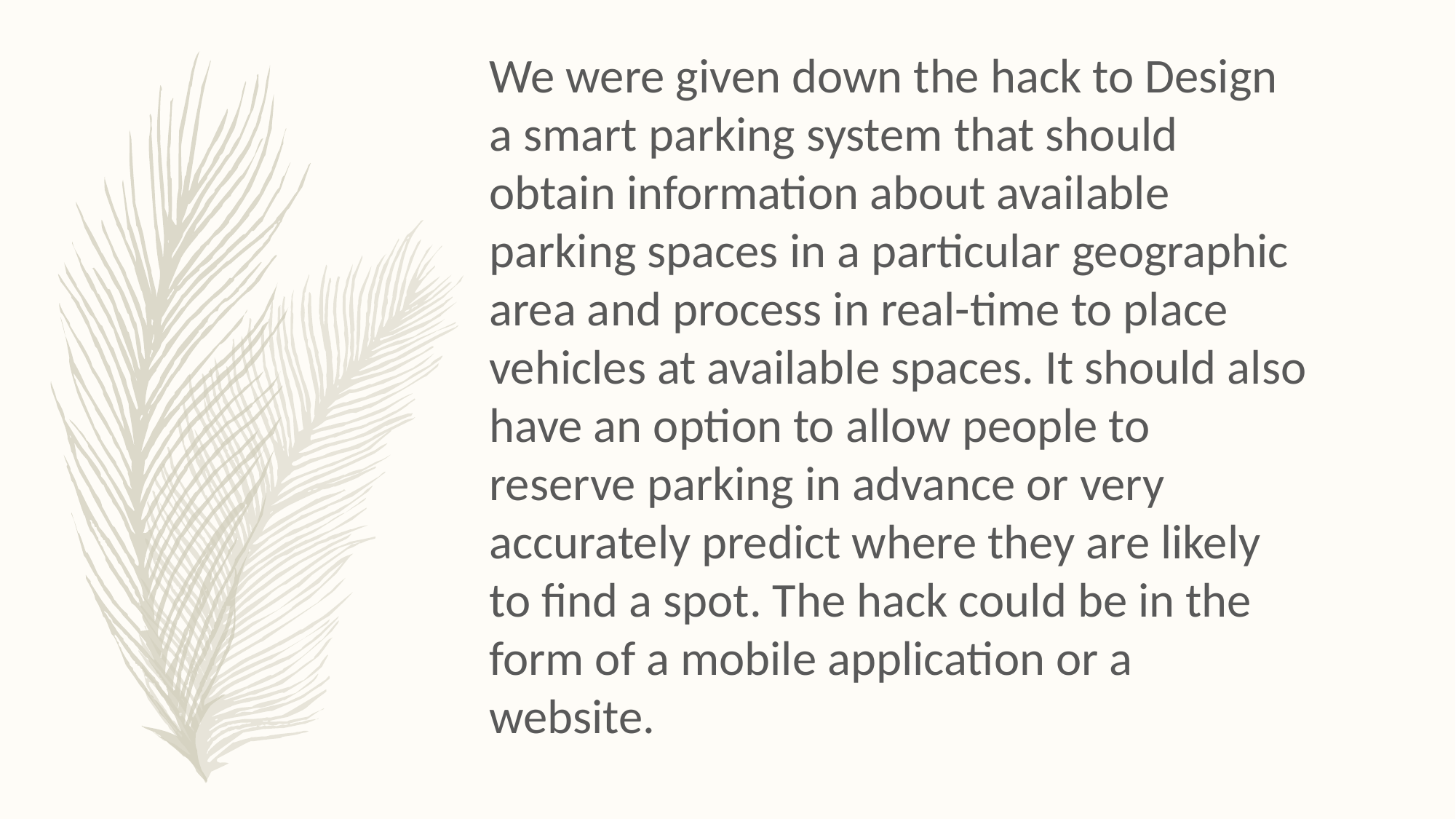

We were given down the hack to Design a smart parking system that should obtain information about available parking spaces in a particular geographic area and process in real-time to place vehicles at available spaces. It should also have an option to allow people to reserve parking in advance or very accurately predict where they are likely to find a spot. The hack could be in the form of a mobile application or a website.